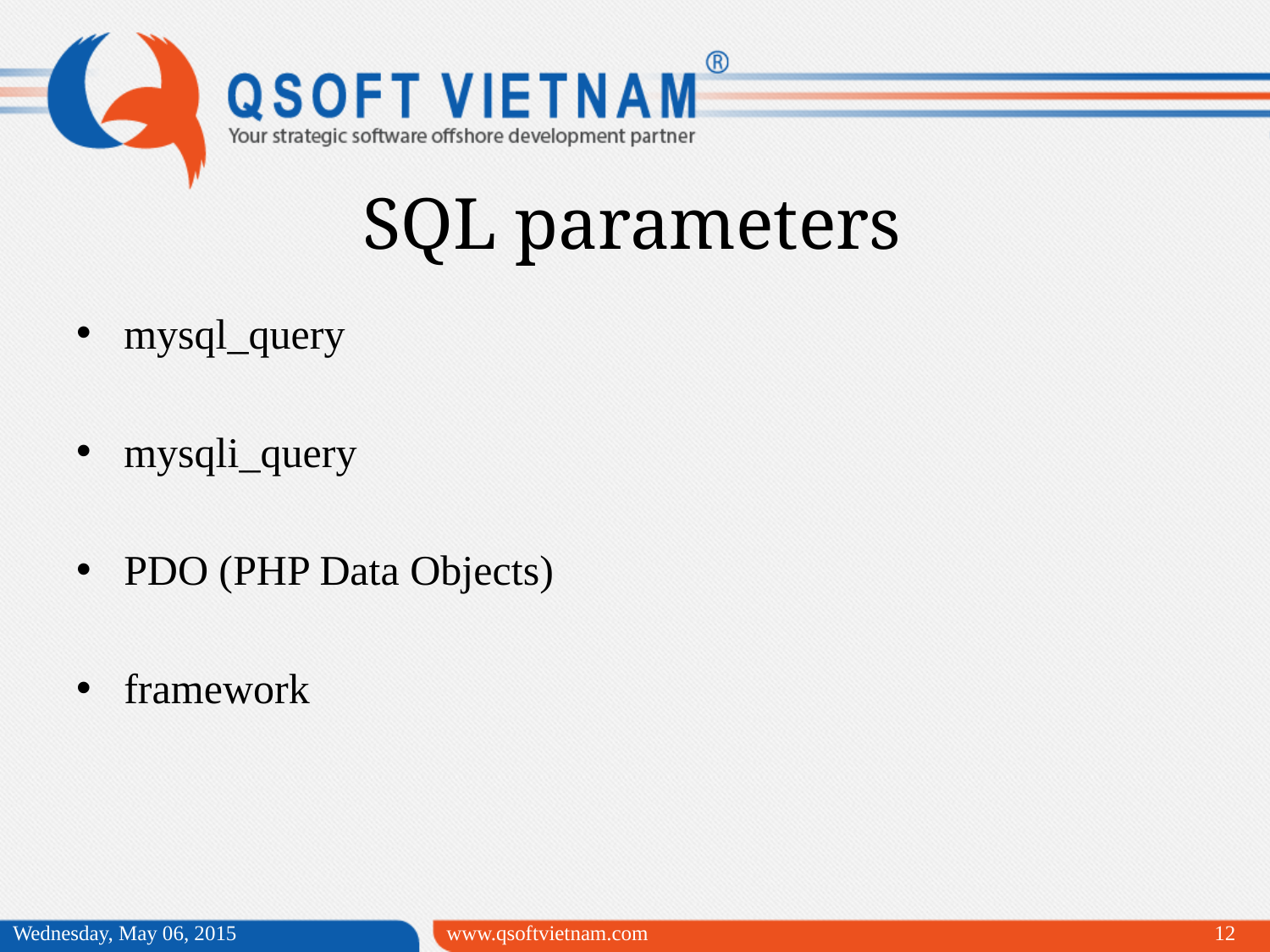

SQL parameters
mysql_query

mysqli_query

PDO (PHP Data Objects)

framework
Wednesday, May 06, 2015
www.qsoftvietnam.com
12